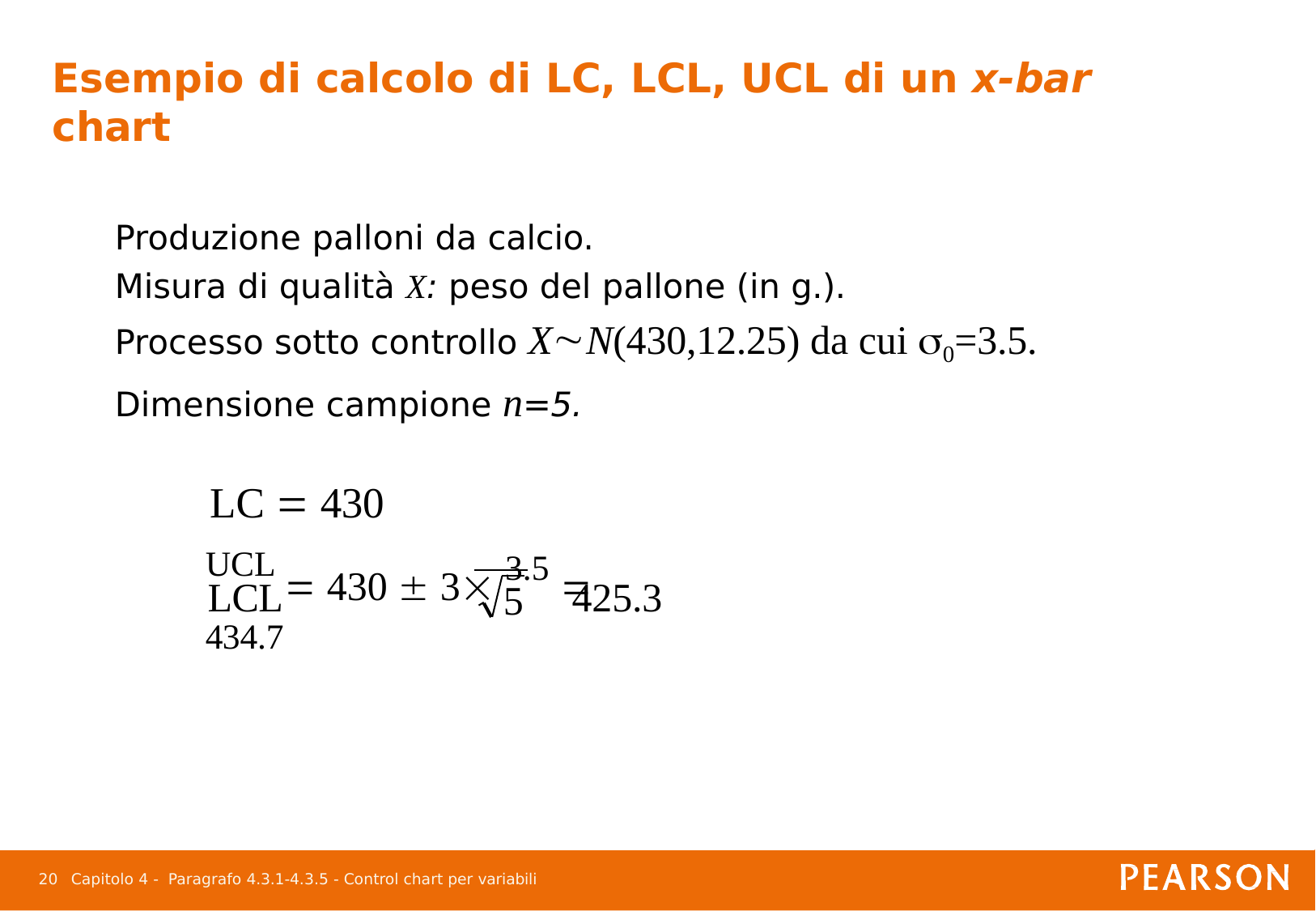

Esempio di calcolo di LC, LCL, UCL di un x-bar chart

Produzione palloni da calcio.
Misura di qualità X: peso del pallone (in g.).
Processo sotto controllo X∼N(430,12.25) da cui σ0=3.5.
Dimensione campione n=5.

LC = 430
UCL = 430 ± 3× 3.5 = 434.7
LCL	425.3

5

20  Capitolo 4 - Paragrafo 4.3.1-4.3.5 - Control chart per variabili